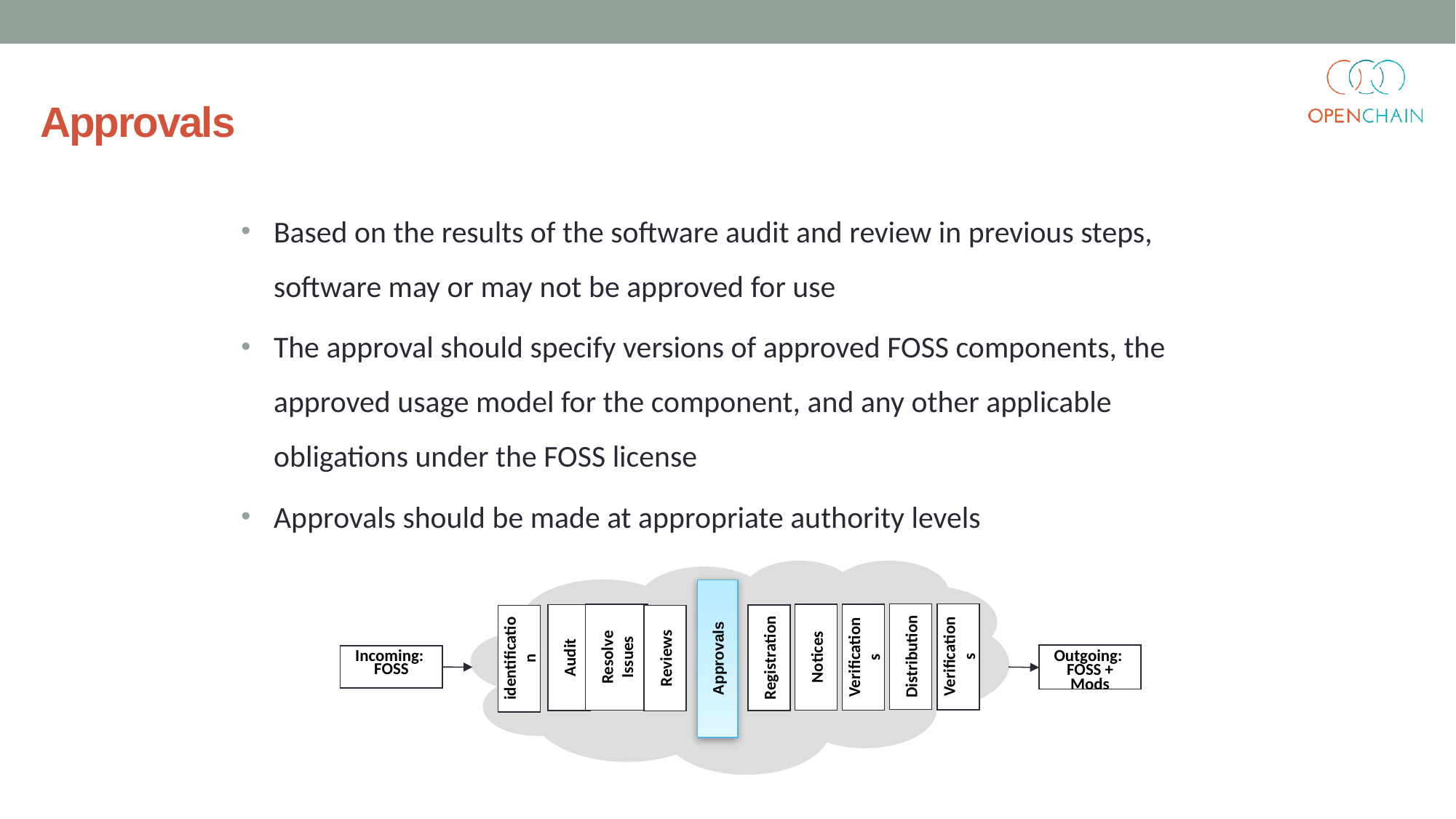

Approvals
Based on the results of the software audit and review in previous steps, software may or may not be approved for use
The approval should specify versions of approved FOSS components, the approved usage model for the component, and any other applicable obligations under the FOSS license
Approvals should be made at appropriate authority levels

Approvals
Distribution
Verifications
Resolve Issues
Notices
Verifications
Audit
Registration
identification
Reviews
Incoming:
FOSS
Outgoing:
FOSS + Mods